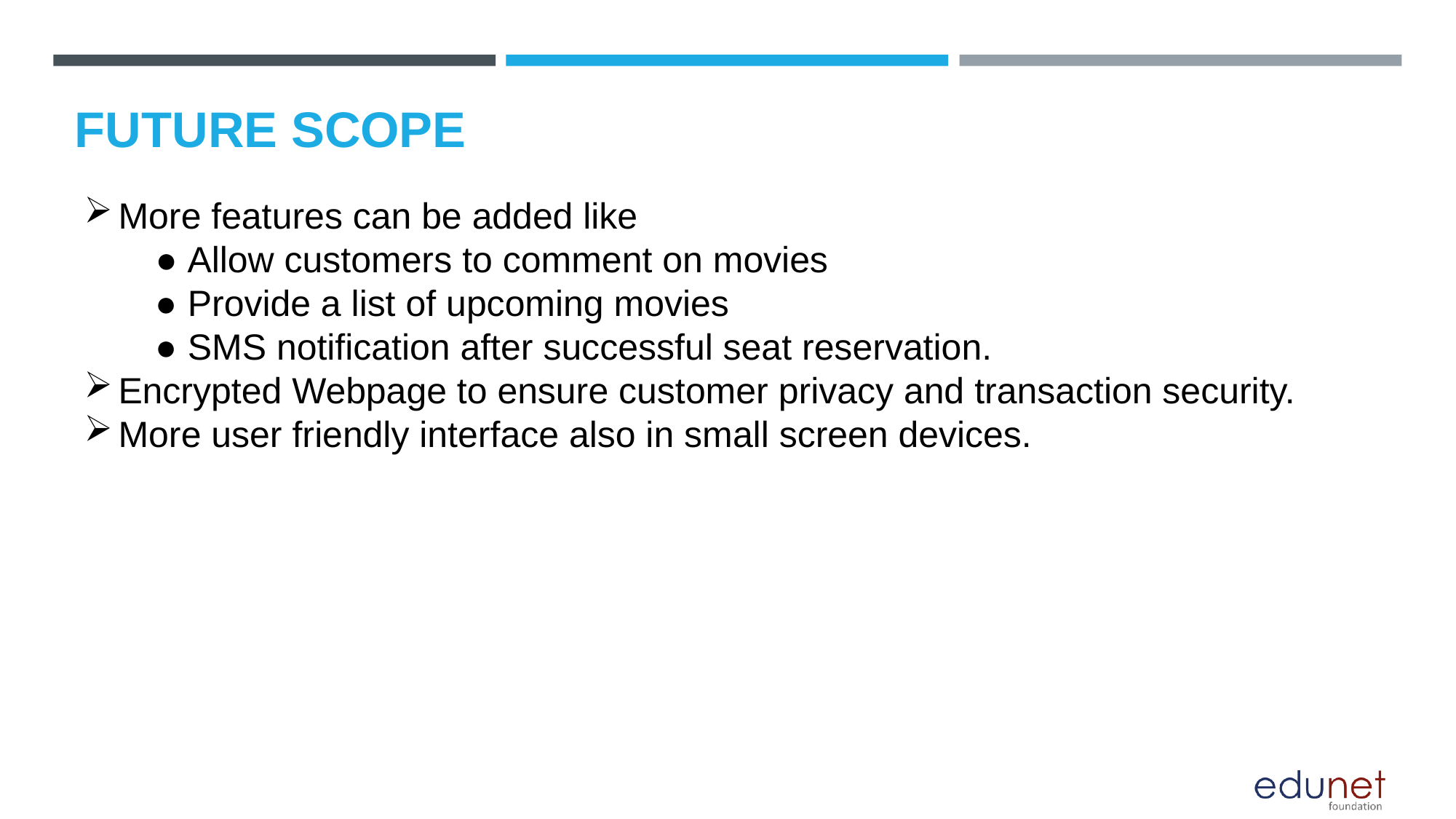

# FUTURE SCOPE
More features can be added like
       ● Allow customers to comment on movies
       ● Provide a list of upcoming movies
       ● SMS notification after successful seat reservation.
Encrypted Webpage to ensure customer privacy and transaction security.
More user friendly interface also in small screen devices.